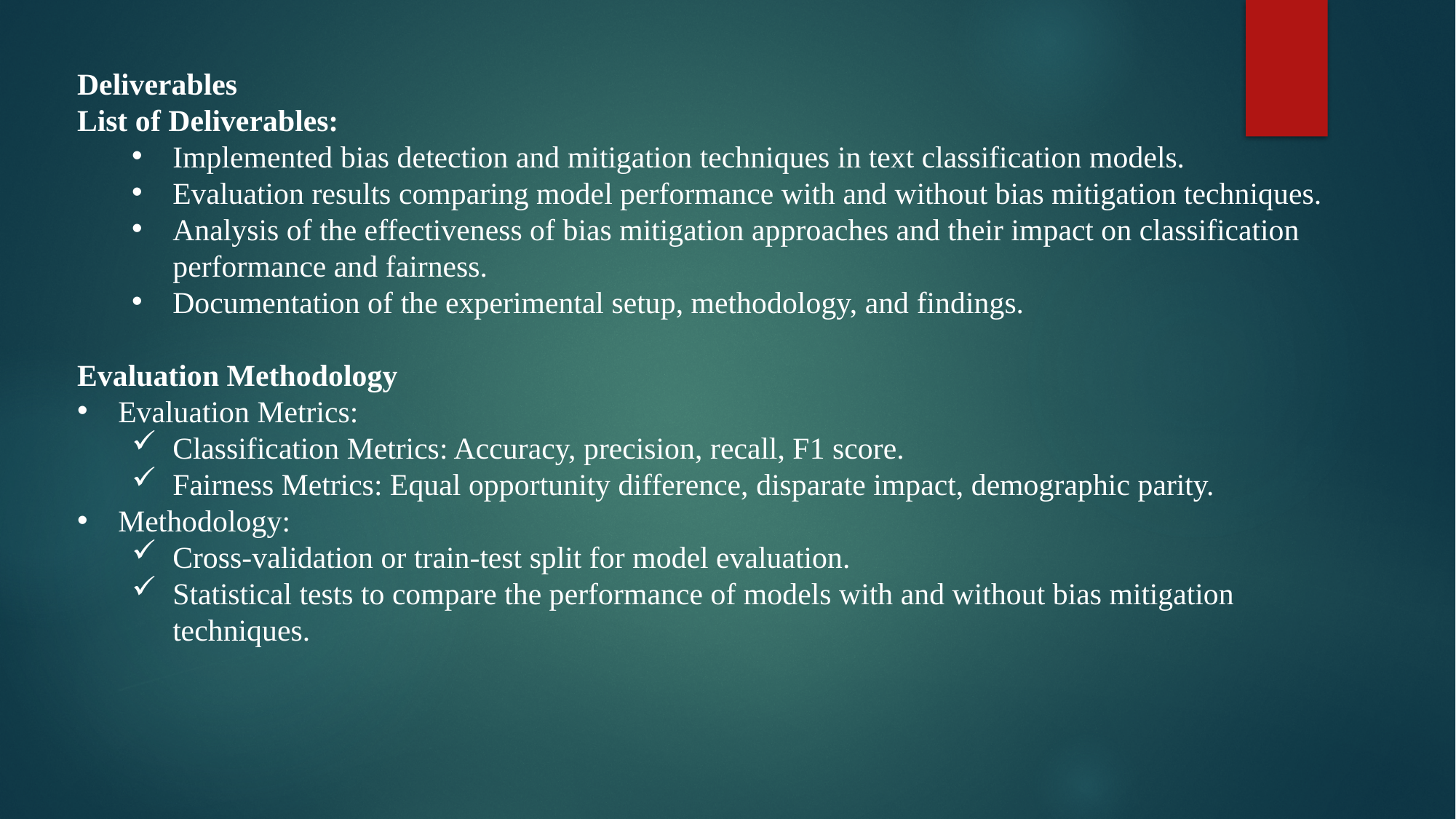

Deliverables
List of Deliverables:
Implemented bias detection and mitigation techniques in text classification models.
Evaluation results comparing model performance with and without bias mitigation techniques.
Analysis of the effectiveness of bias mitigation approaches and their impact on classification performance and fairness.
Documentation of the experimental setup, methodology, and findings.

Evaluation Methodology
Evaluation Metrics:
Classification Metrics: Accuracy, precision, recall, F1 score.
Fairness Metrics: Equal opportunity difference, disparate impact, demographic parity.
Methodology:
Cross-validation or train-test split for model evaluation.
Statistical tests to compare the performance of models with and without bias mitigation techniques.